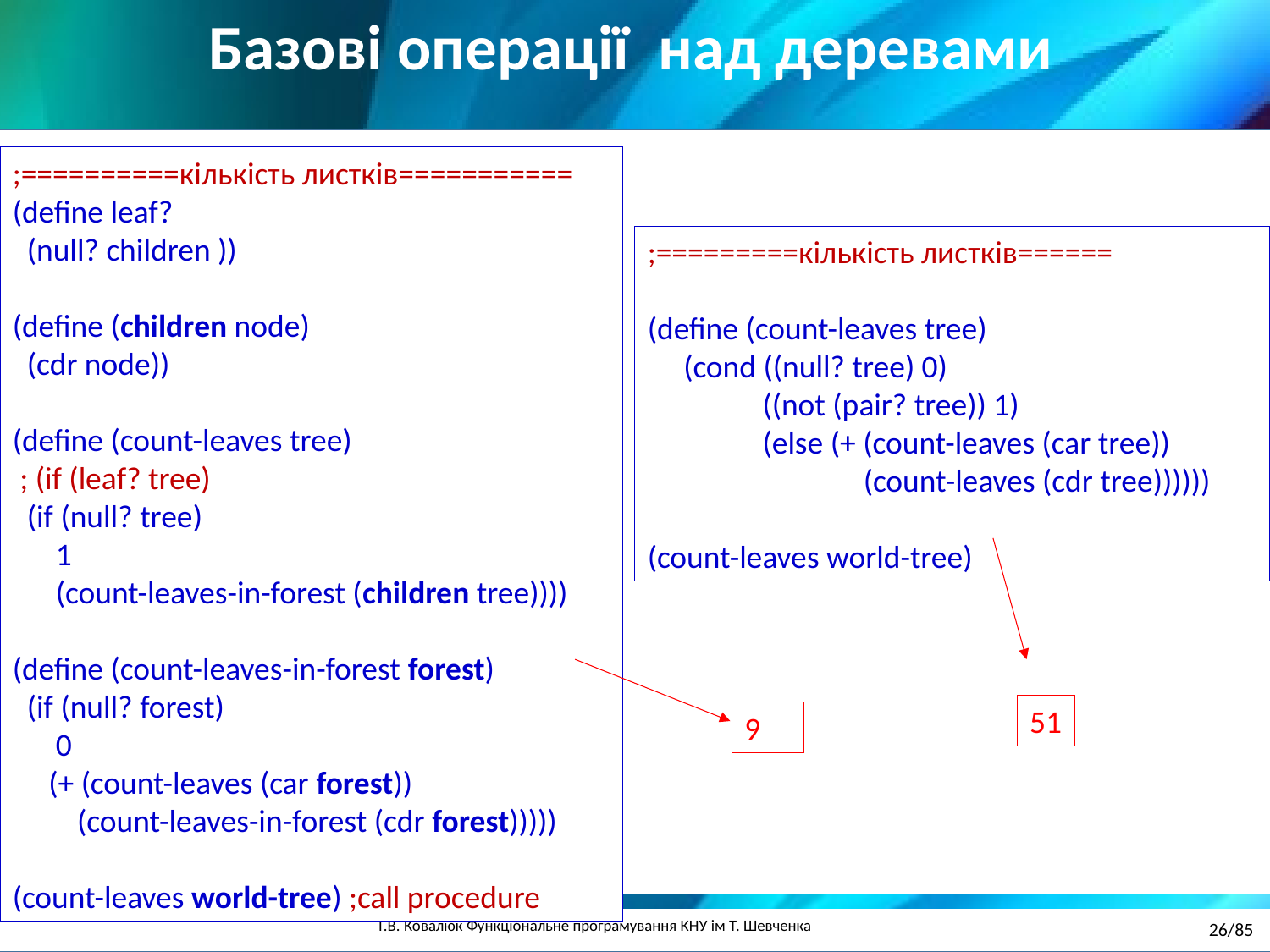

Базові операції  над деревами
;==========кількість листків===========
(define leaf?
  (null? children ))

(define (children node)
  (cdr node))

(define (count-leaves tree)
 ; (if (leaf? tree)
  (if (null? tree)
      1
      (count-leaves-in-forest (children tree))))

(define (count-leaves-in-forest forest)
  (if (null? forest)
      0
     (+ (count-leaves (car forest))
         (count-leaves-in-forest (cdr forest)))))

(count-leaves world-tree) ;call procedure
;=========кількість листків======

(define (count-leaves tree)
     (cond ((null? tree) 0)
                ((not (pair? tree)) 1)
                (else (+ (count-leaves (car tree))
                              (count-leaves (cdr tree))))))

(count-leaves world-tree)
51
9
26/85